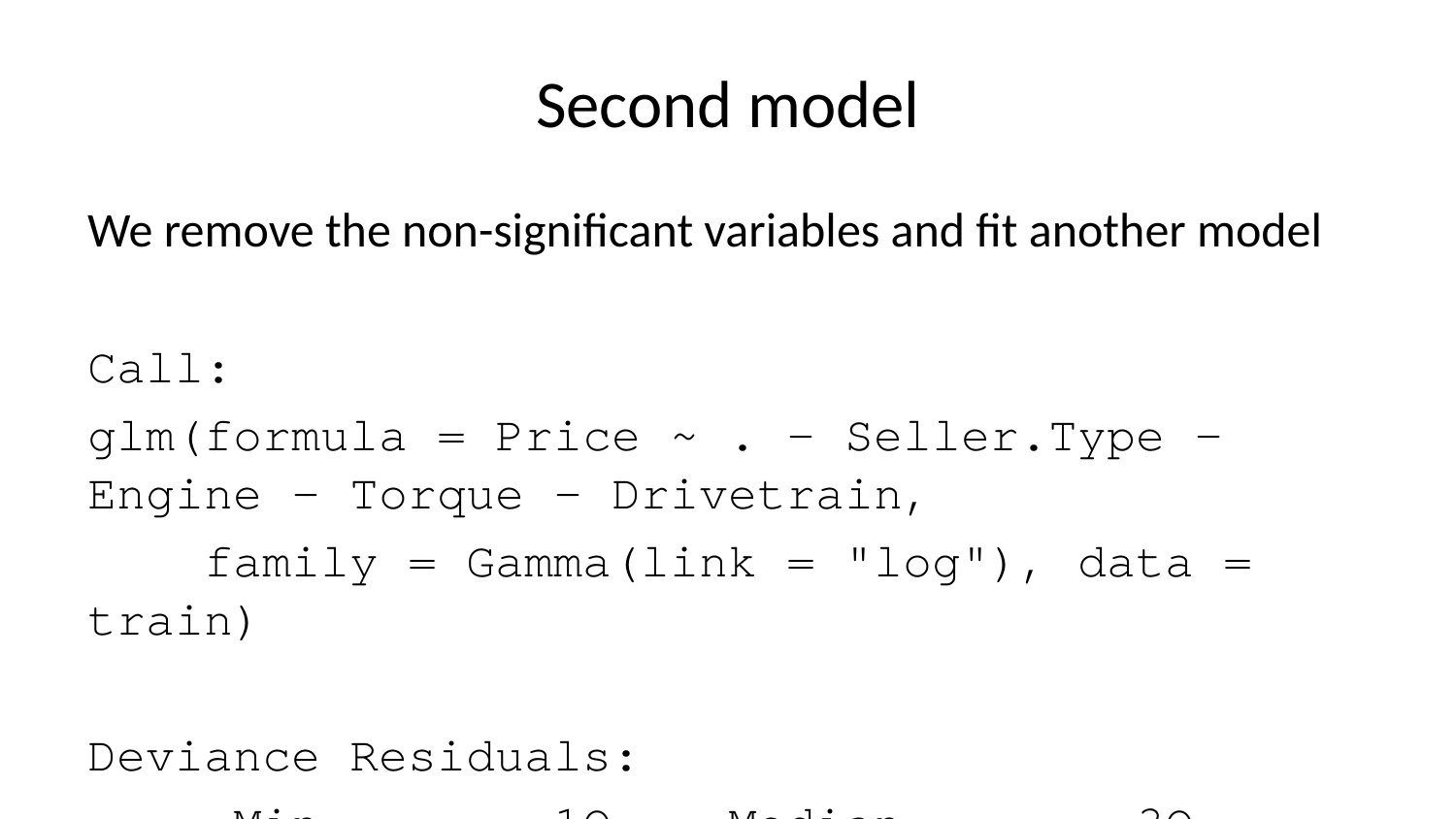

# Second model
We remove the non-significant variables and fit another model

Call:
glm(formula = Price ~ . - Seller.Type - Engine - Torque - Drivetrain,
    family = Gamma(link = "log"), data = train)

Deviance Residuals:
     Min        1Q    Median        3Q       Max
-1.06258  -0.12440  -0.00782   0.09875   0.85358

Coefficients:
                        Estimate Std. Error t value Pr(>|t|)
(Intercept)           -2.157e+02  4.373e+00 -49.321  < 2e-16 ***
MakeBMW                2.671e-02  3.121e-02   0.856 0.392240
MakeChevrolet         -8.371e-01  8.600e-02  -9.733  < 2e-16 ***
MakeDatsun            -9.767e-01  8.915e-02 -10.956  < 2e-16 ***
MakeFerrari            5.165e-01  2.242e-01   2.304 0.021366 *
MakeFiat              -7.820e-01  1.447e-01  -5.403 7.57e-08 ***
MakeFord              -5.317e-01  4.219e-02 -12.603  < 2e-16 ***
MakeHonda             -5.481e-01  3.567e-02 -15.363  < 2e-16 ***
MakeHyundai           -5.063e-01  3.120e-02 -16.228  < 2e-16 ***
MakeIsuzu             -5.581e-01  1.448e-01  -3.854 0.000121 ***
MakeJaguar             2.224e-02  6.259e-02   0.355 0.722445
MakeJeep              -4.163e-01  5.626e-02  -7.400 2.22e-13 ***
MakeKia               -4.667e-01  5.686e-02  -8.208 4.68e-16 ***
MakeLamborghini        7.251e-01  2.214e-01   3.275 0.001080 **
MakeLand Rover         3.244e-01  4.847e-02   6.694 3.03e-11 ***
MakeLexus              3.683e-01  9.401e-02   3.918 9.31e-05 ***
MakeMahindra          -7.016e-01  4.203e-02 -16.692  < 2e-16 ***
MakeMaruti Suzuki     -5.366e-01  3.382e-02 -15.868  < 2e-16 ***
MakeMaserati           5.672e-01  2.019e-01   2.809 0.005038 **
MakeMercedes-Benz      1.175e-01  2.752e-02   4.271 2.07e-05 ***
MakeMG                -6.033e-01  6.168e-02  -9.781  < 2e-16 ***
MakeMINI               5.049e-01  7.565e-02   6.674 3.47e-11 ***
MakeMitsubishi        -4.141e-01  1.199e-01  -3.455 0.000565 ***
MakeNissan            -6.787e-01  6.594e-02 -10.292  < 2e-16 ***
MakePorsche            4.642e-01  7.101e-02   6.536 8.54e-11 ***
MakeRenault           -7.909e-01  4.789e-02 -16.514  < 2e-16 ***
MakeRolls-Royce        9.843e-01  1.628e-01   6.048 1.84e-09 ***
MakeSkoda             -3.966e-01  4.327e-02  -9.165  < 2e-16 ***
MakeSsangyong         -9.329e-01  1.189e-01  -7.843 8.13e-15 ***
MakeTata              -7.256e-01  4.223e-02 -17.183  < 2e-16 ***
MakeToyota            -3.153e-01  3.530e-02  -8.933  < 2e-16 ***
MakeVolkswagen        -4.313e-01  4.293e-02 -10.046  < 2e-16 ***
MakeVolvo              8.193e-02  5.953e-02   1.376 0.168951
Year                   1.121e-01  2.184e-03  51.336  < 2e-16 ***
Kilometer             -1.127e-03  1.980e-04  -5.693 1.49e-08 ***
Fuel.TypeOther        -6.376e-02  3.197e-02  -1.995 0.046255 *
Fuel.TypePetrol       -1.115e-01  1.427e-02  -7.816 1.00e-14 ***
TransmissionManual    -1.604e-01  1.458e-02 -11.007  < 2e-16 ***
OwnerSecond           -3.561e-02  1.415e-02  -2.517 0.011920 *
OwnerThird or more    -1.682e-01  3.784e-02  -4.444 9.45e-06 ***
OwnerUnRegistered Car  1.230e-01  5.521e-02   2.228 0.026013 *
Power                  3.706e-03  2.190e-04  16.922  < 2e-16 ***
Length                 4.056e-04  3.152e-05  12.866  < 2e-16 ***
Width                  5.110e-04  8.835e-05   5.783 8.86e-09 ***
Height                 4.649e-04  7.278e-05   6.389 2.21e-10 ***
SeatingCapacity>5      3.003e-01  4.138e-02   7.257 6.26e-13 ***
SeatingCapacity5      -3.147e-02  2.323e-02  -1.355 0.175651
TankCapacity           2.681e-03  8.370e-04   3.203 0.001386 **
---
Signif. codes:  0 '***' 0.001 '**' 0.01 '*' 0.05 '.' 0.1 ' ' 1

(Dispersion parameter for Gamma family taken to be 0.03990718)

    Null deviance: 1709.040  on 1593  degrees of freedom
Residual deviance:   63.265  on 1546  degrees of freedom
AIC: 43602

Number of Fisher Scoring iterations: 6
In this model most of the variables are significant